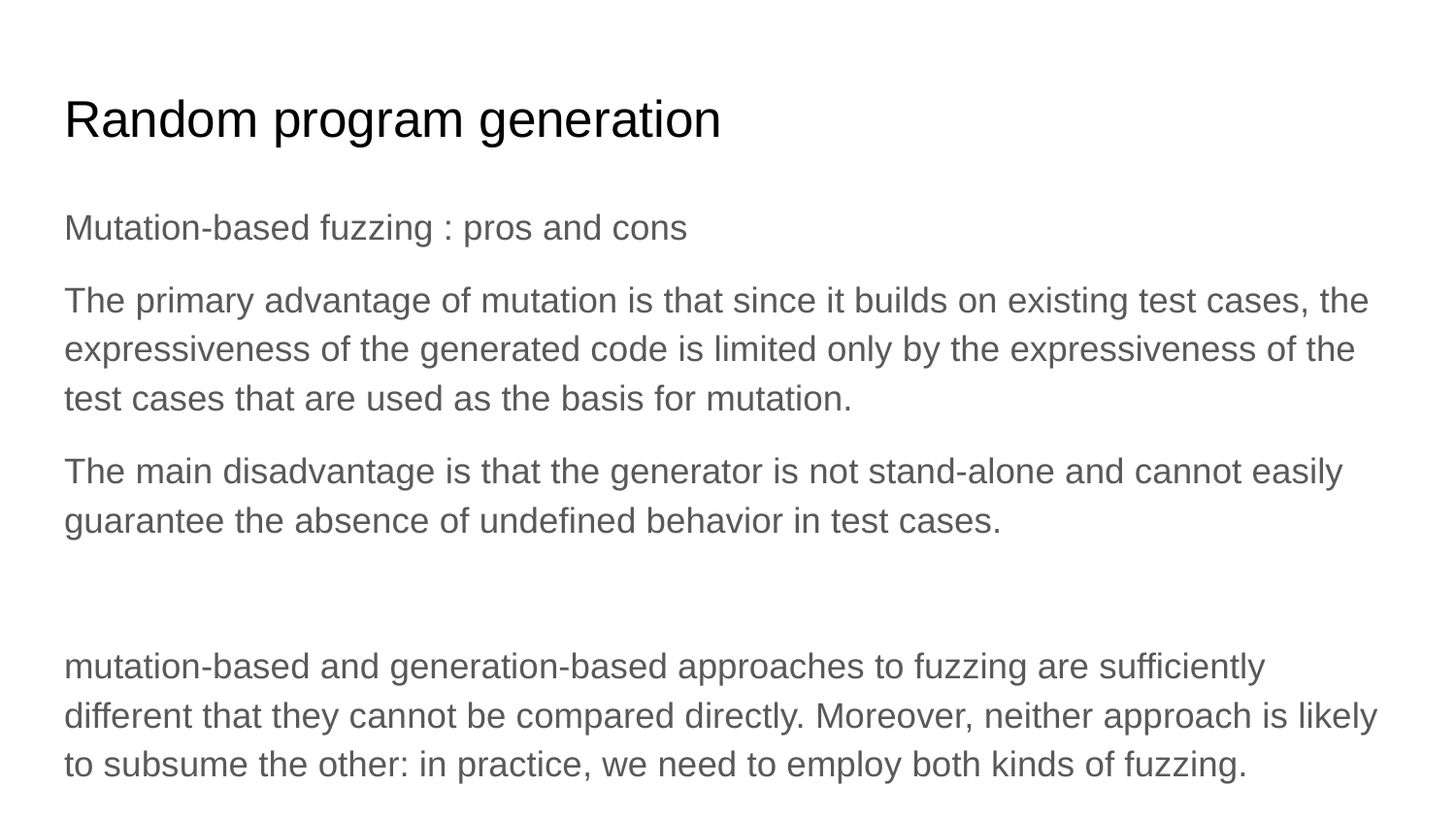

# Random program generation
Mutation-based fuzzing : pros and cons
The primary advantage of mutation is that since it builds on existing test cases, the expressiveness of the generated code is limited only by the expressiveness of the test cases that are used as the basis for mutation.
The main disadvantage is that the generator is not stand-alone and cannot easily guarantee the absence of undefined behavior in test cases.

mutation-based and generation-based approaches to fuzzing are sufficiently different that they cannot be compared directly. Moreover, neither approach is likely to subsume the other: in practice, we need to employ both kinds of fuzzing.